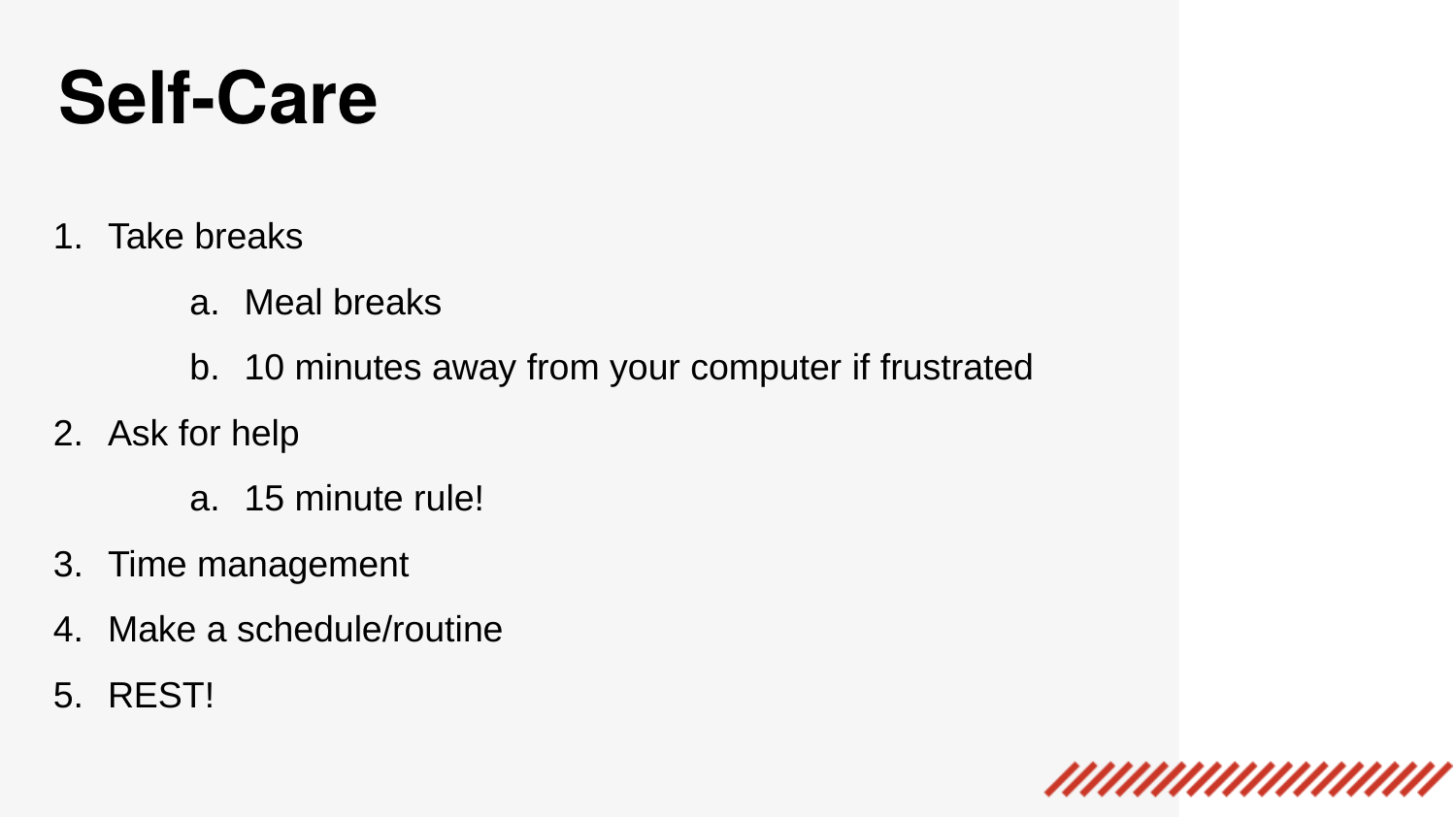

Self-Care

Take breaks
Meal breaks
10 minutes away from your computer if frustrated
Ask for help
15 minute rule!
Time management
Make a schedule/routine
REST!